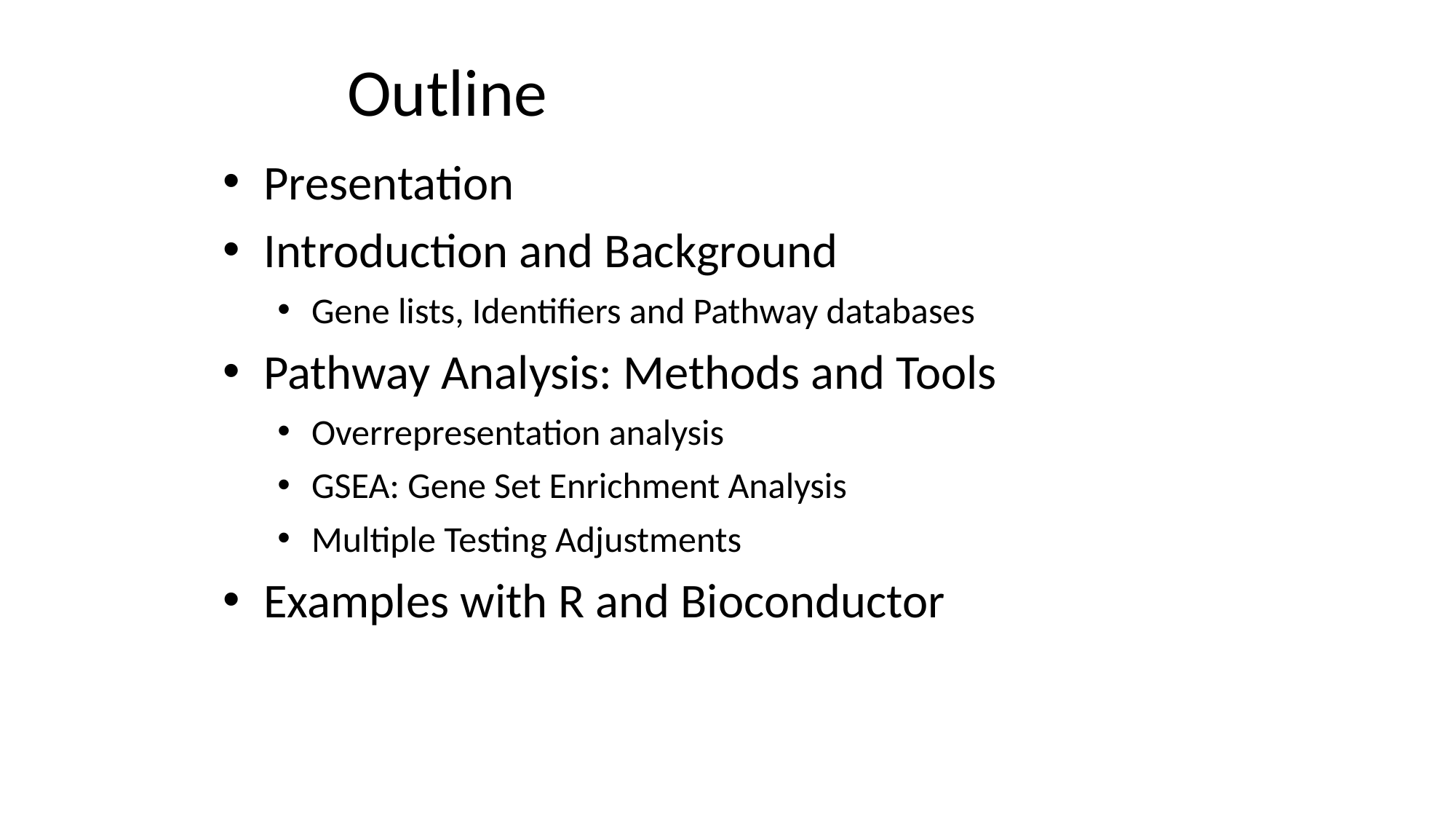

# Outline
Presentation
Introduction and Background
Gene lists, Identifiers and Pathway databases
Pathway Analysis: Methods and Tools
Overrepresentation analysis
GSEA: Gene Set Enrichment Analysis
Multiple Testing Adjustments
Examples with R and Bioconductor